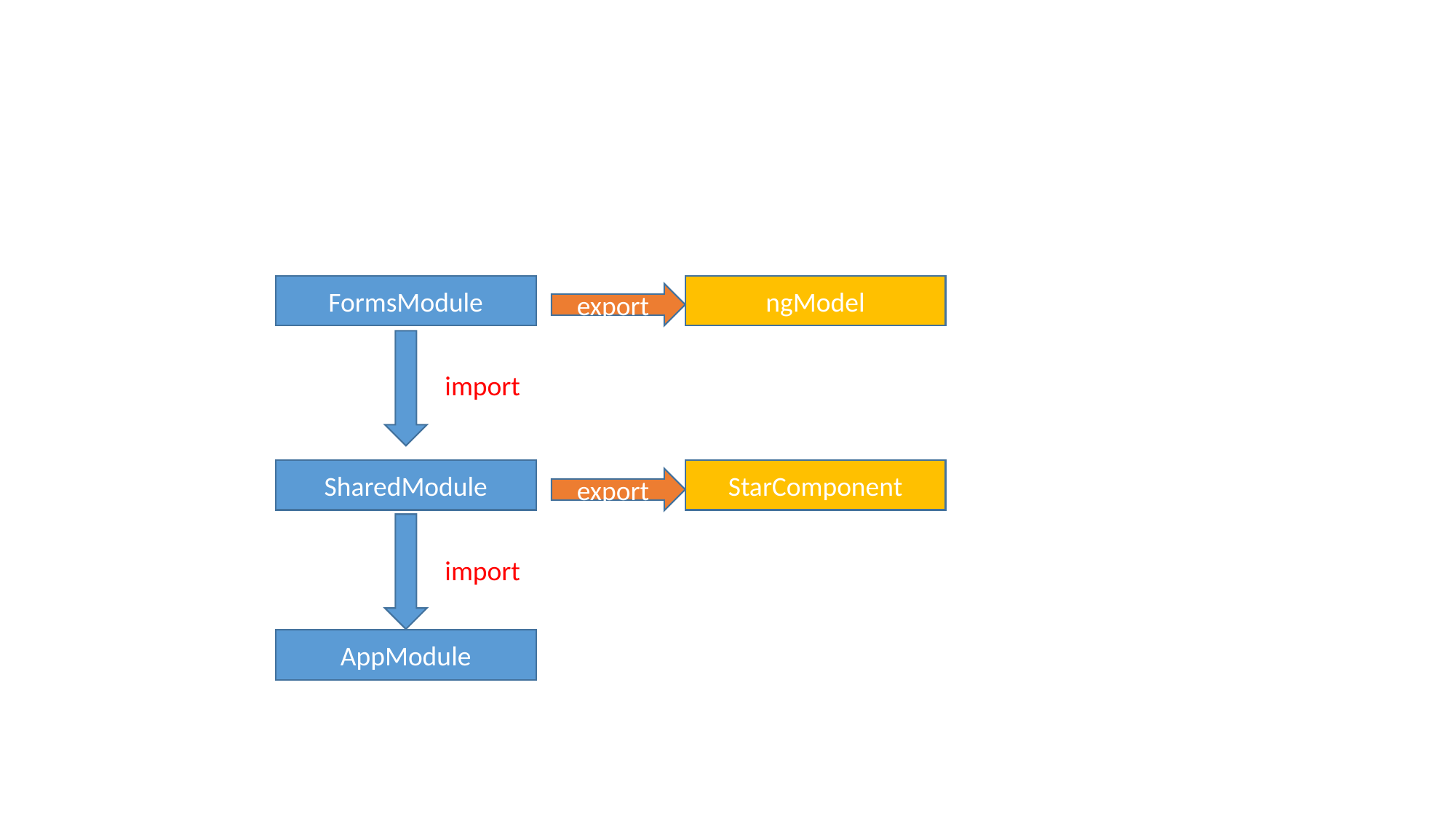

#

FormsModule
ngModel
export

import
SharedModule
StarComponent
export

import
AppModule